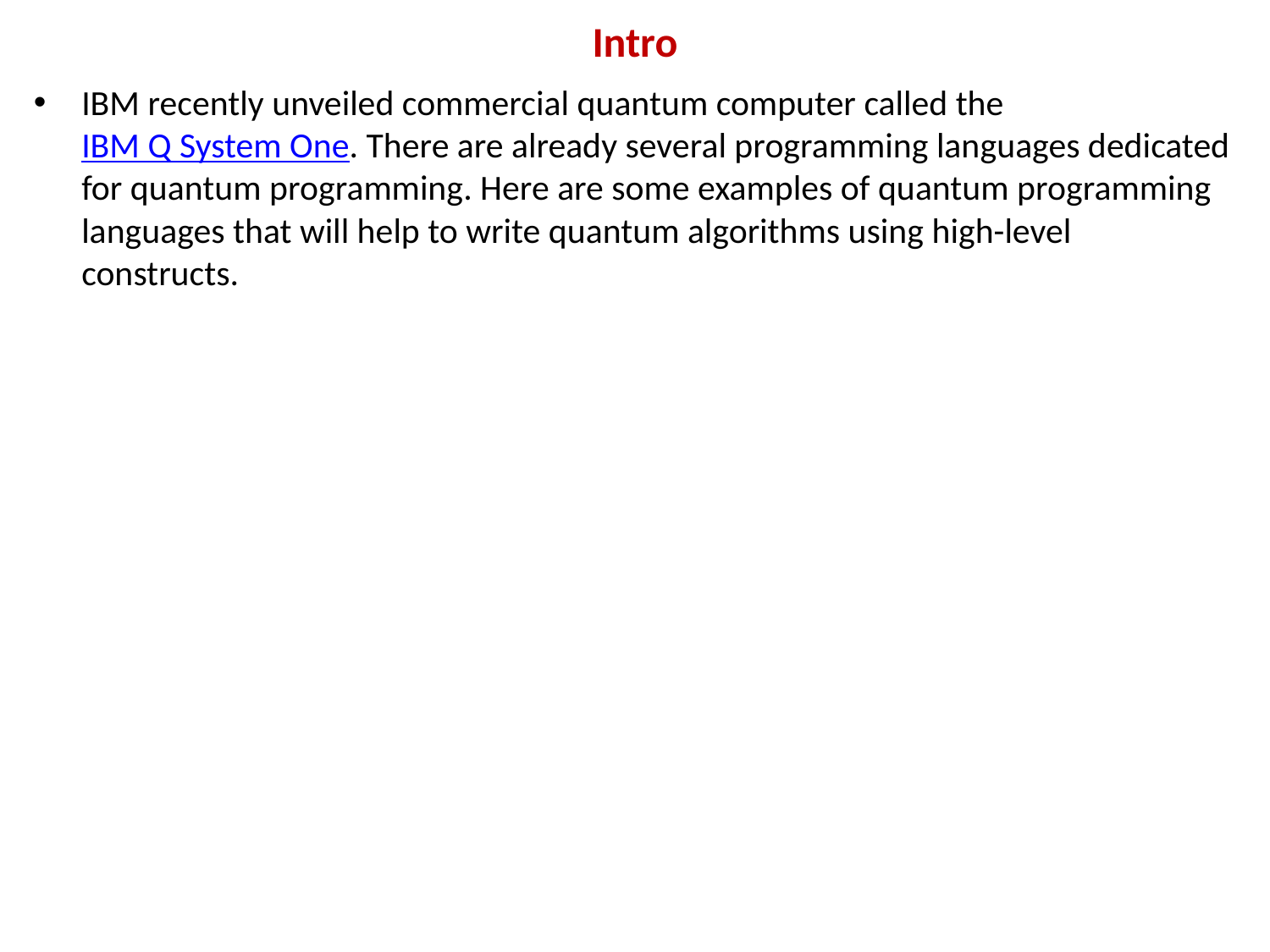

# Intro
IBM recently unveiled commercial quantum computer called the IBM Q System One. There are already several programming languages dedicated for quantum programming. Here are some examples of quantum programming languages that will help to write quantum algorithms using high-level constructs.